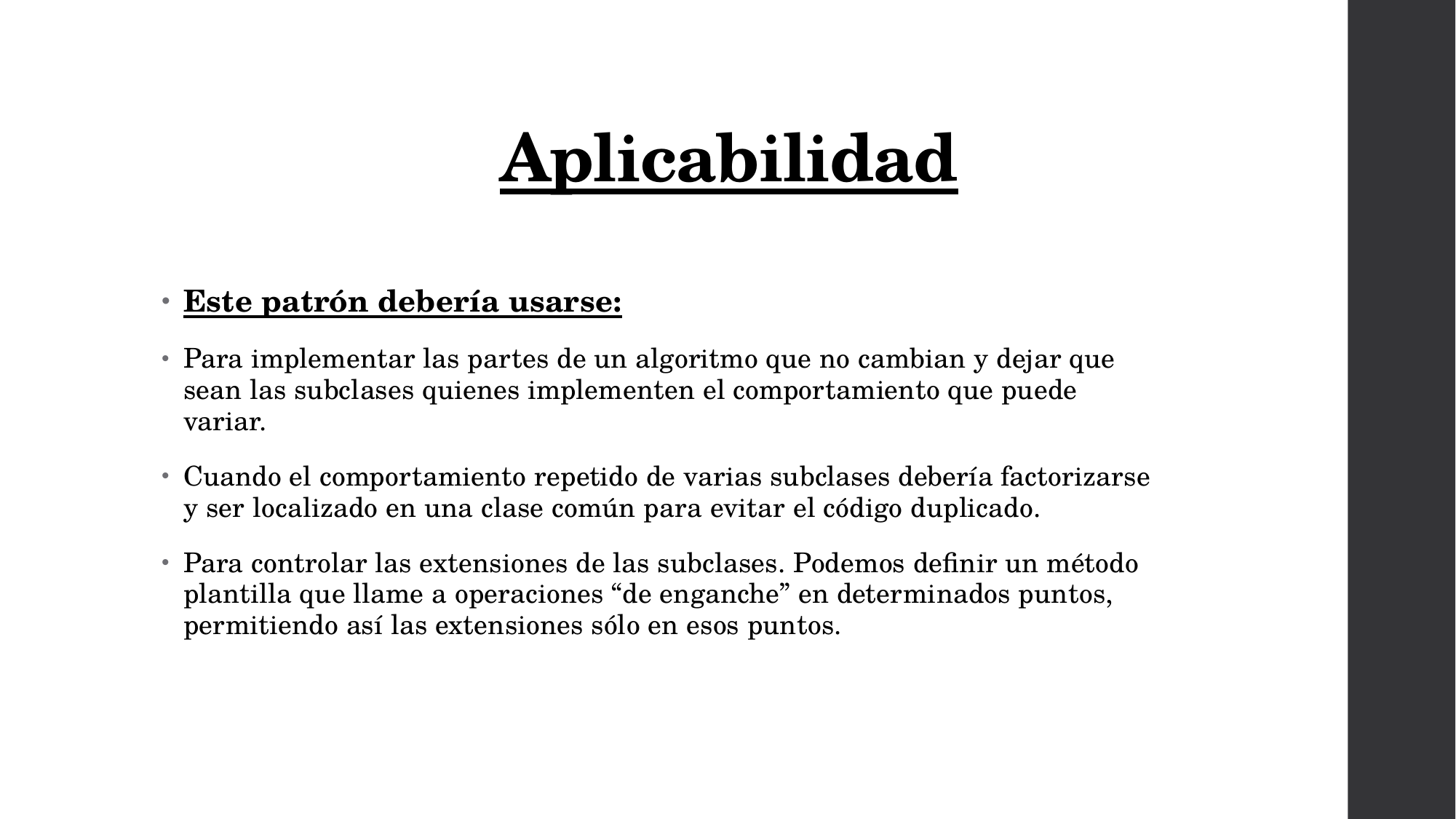

# Aplicabilidad

Este patrón debería usarse:
Para implementar las partes de un algoritmo que no cambian y dejar que sean las subclases quienes implementen el comportamiento que puede variar.
Cuando el comportamiento repetido de varias subclases debería factorizarse y ser localizado en una clase común para evitar el código duplicado.
Para controlar las extensiones de las subclases. Podemos definir un método plantilla que llame a operaciones “de enganche” en determinados puntos, permitiendo así las extensiones sólo en esos puntos.